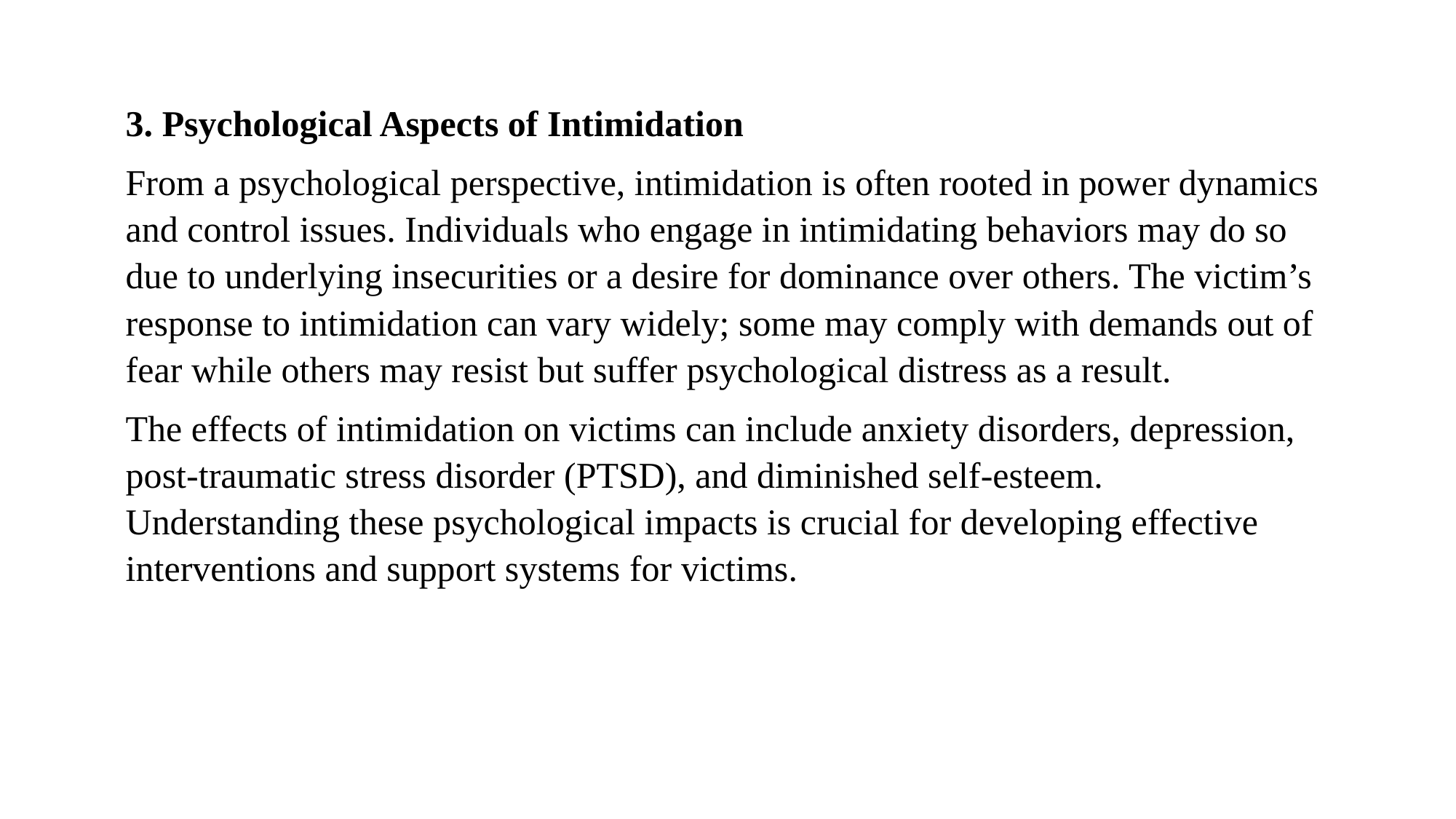

3. Psychological Aspects of Intimidation
From a psychological perspective, intimidation is often rooted in power dynamics and control issues. Individuals who engage in intimidating behaviors may do so due to underlying insecurities or a desire for dominance over others. The victim’s response to intimidation can vary widely; some may comply with demands out of fear while others may resist but suffer psychological distress as a result.
The effects of intimidation on victims can include anxiety disorders, depression, post-traumatic stress disorder (PTSD), and diminished self-esteem. Understanding these psychological impacts is crucial for developing effective interventions and support systems for victims.